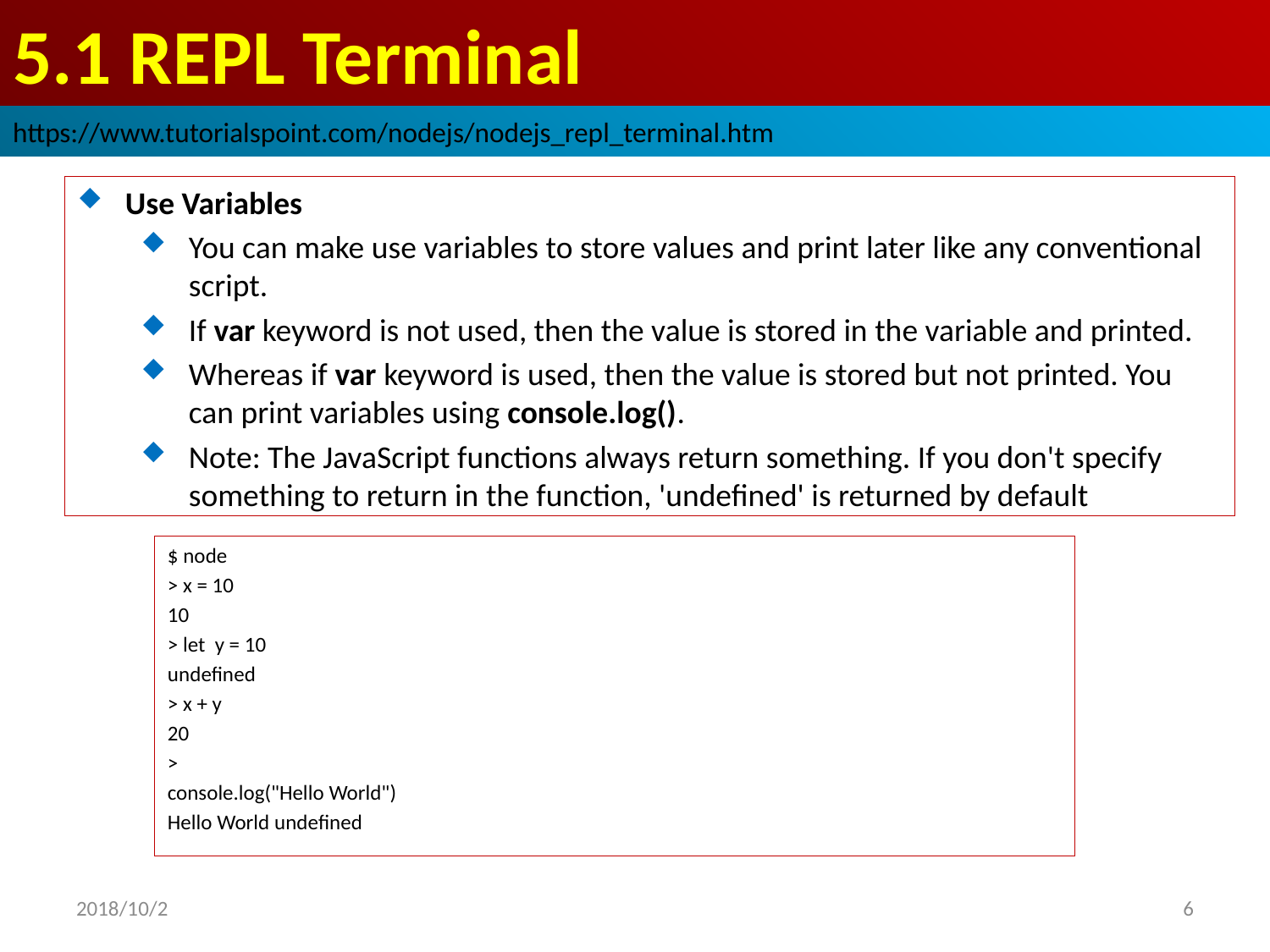

# 5.1 REPL Terminal
https://www.tutorialspoint.com/nodejs/nodejs_repl_terminal.htm
Use Variables
You can make use variables to store values and print later like any conventional script.
If var keyword is not used, then the value is stored in the variable and printed.
Whereas if var keyword is used, then the value is stored but not printed. You can print variables using console.log().
Note: The JavaScript functions always return something. If you don't specify something to return in the function, 'undefined' is returned by default
$ node
> x = 10
10
> let  y = 10
undefined
> x + y
20
>
console.log("Hello World")
Hello World undefined
2018/10/2
6